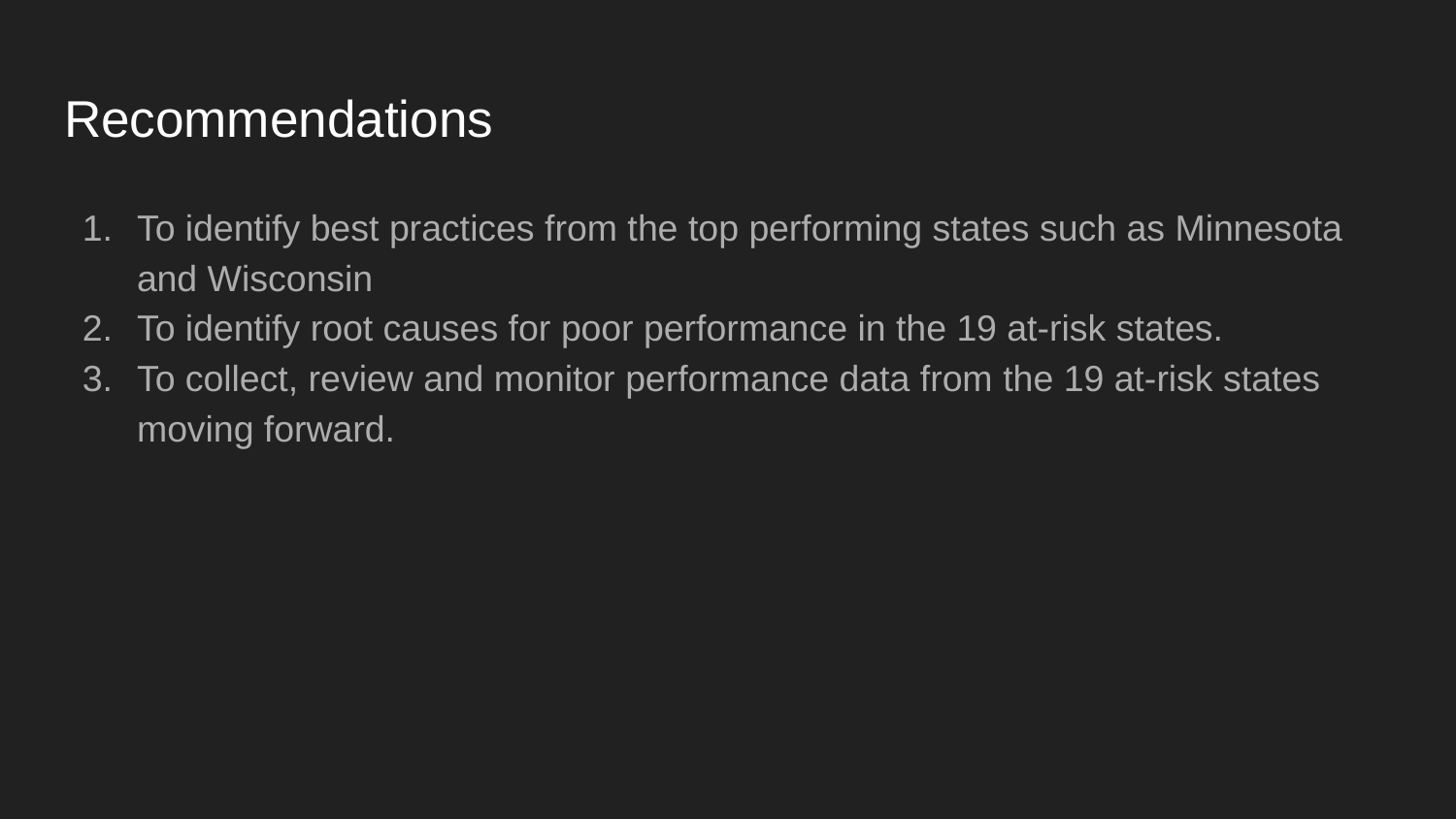

# Recommendations
To identify best practices from the top performing states such as Minnesota and Wisconsin
To identify root causes for poor performance in the 19 at-risk states.
To collect, review and monitor performance data from the 19 at-risk states moving forward.